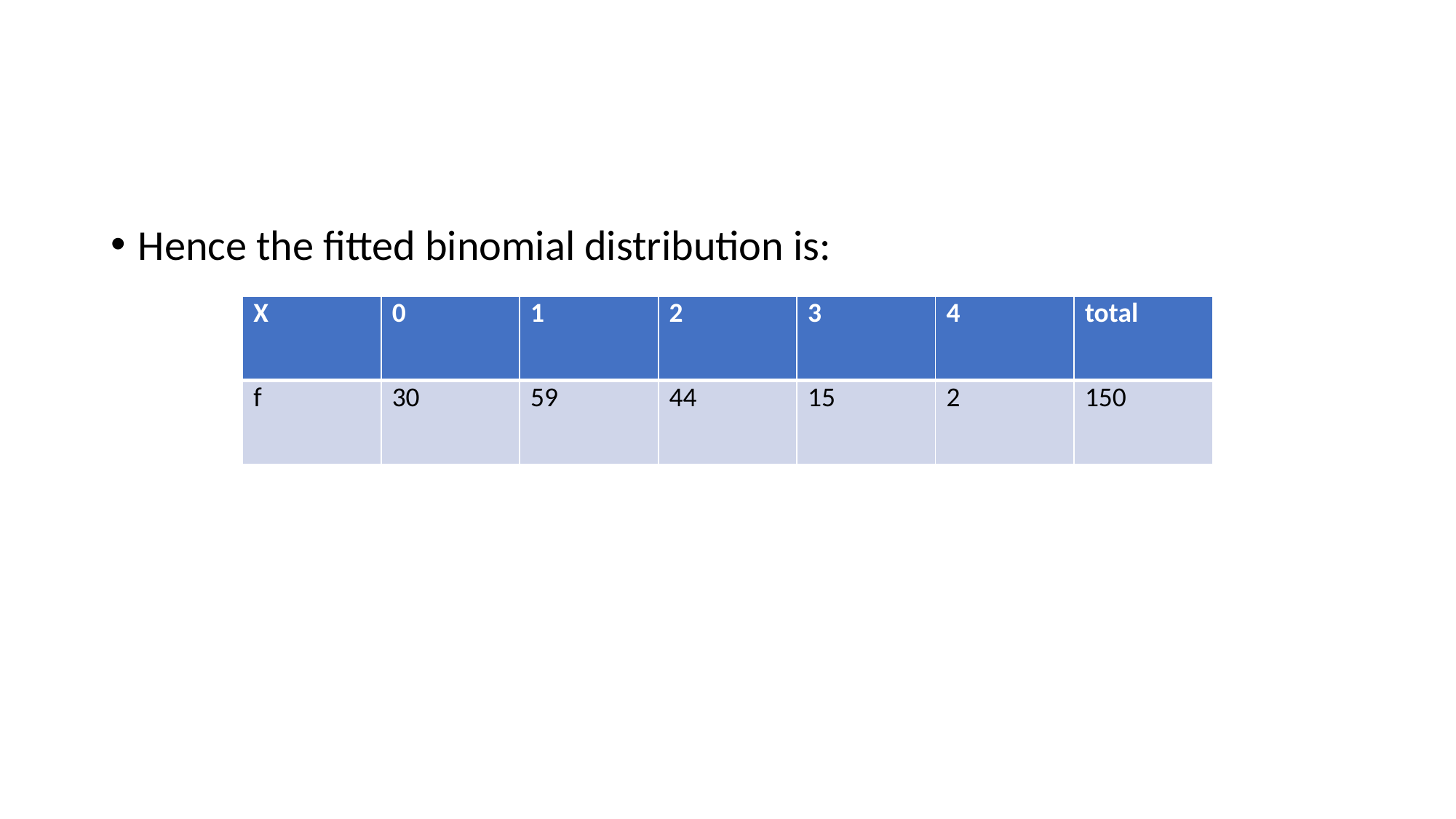

#
Hence the fitted binomial distribution is:

| X | 0 | 1 | 2 | 3 | 4 | total |
| --- | --- | --- | --- | --- | --- | --- |
| f | 30 | 59 | 44 | 15 | 2 | 150 |